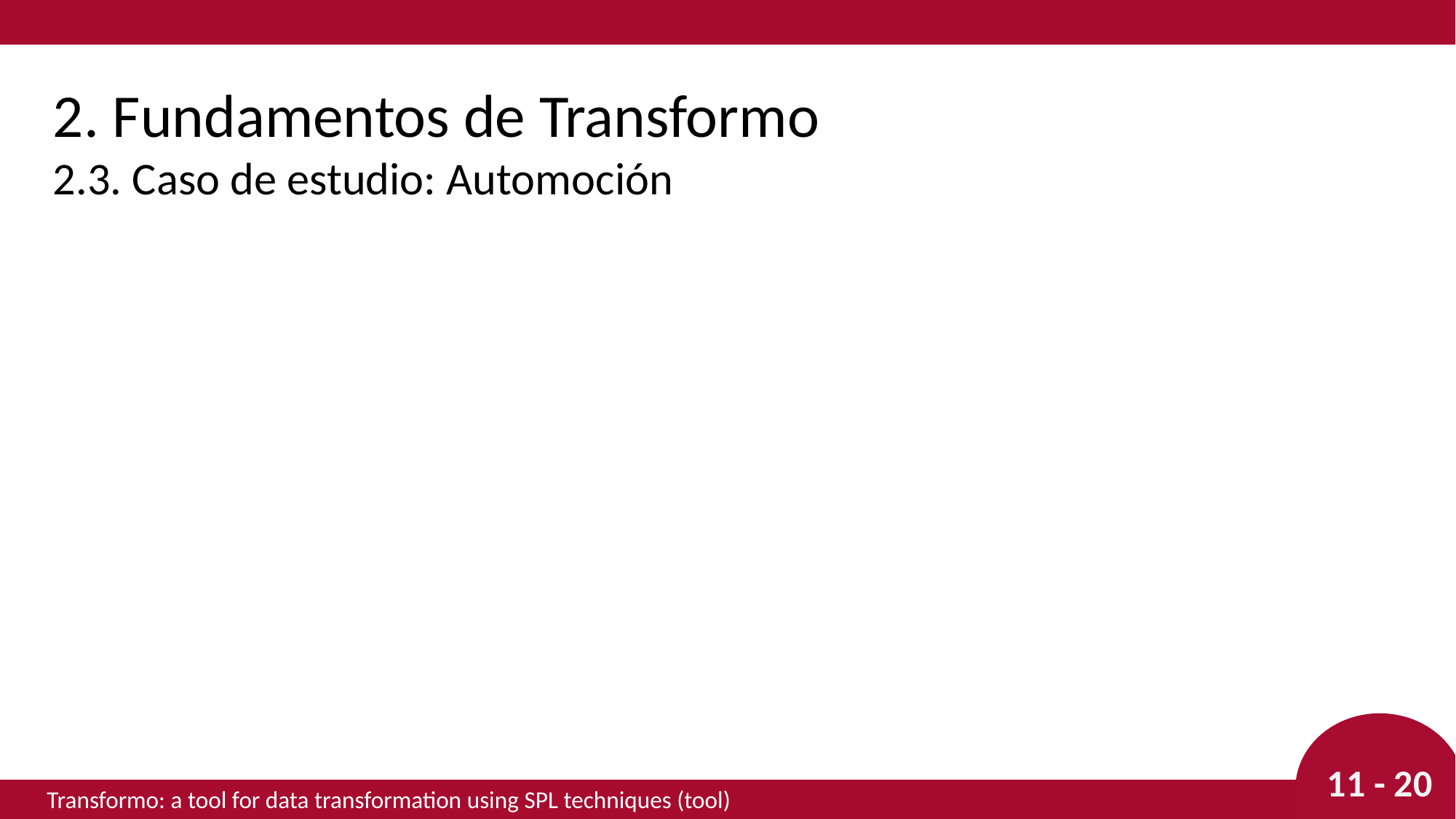

2. Fundamentos de Transformo
2.3. Caso de estudio: Automoción

11 - 20
Transformo: a tool for data transformation using SPL techniques (tool)